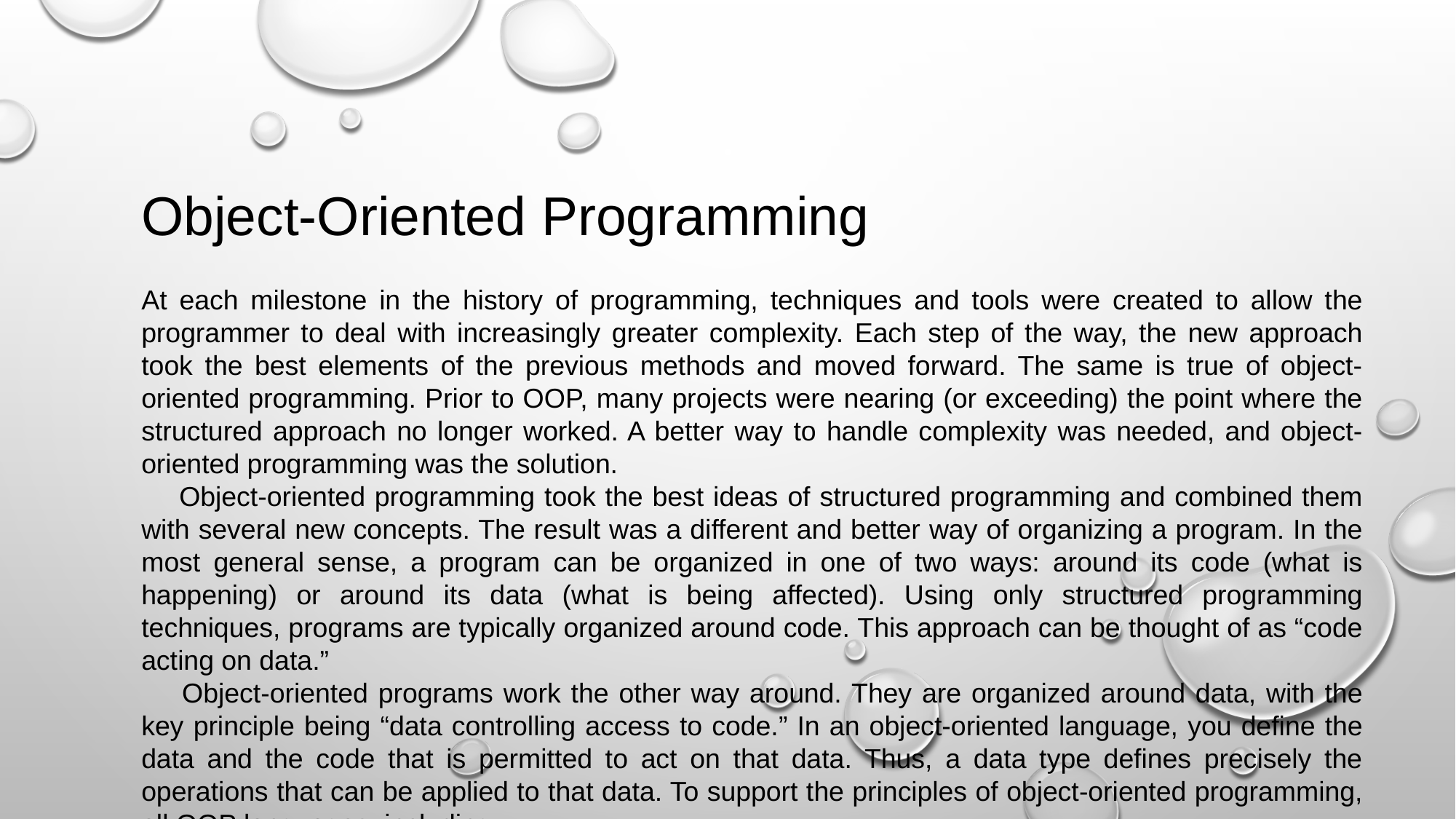

Object-Oriented Programming
At each milestone in the history of programming, techniques and tools were created to allow the programmer to deal with increasingly greater complexity. Each step of the way, the new approach took the best elements of the previous methods and moved forward. The same is true of object-oriented programming. Prior to OOP, many projects were nearing (or exceeding) the point where the structured approach no longer worked. A better way to handle complexity was needed, and object-oriented programming was the solution.
    Object-oriented programming took the best ideas of structured programming and combined them with several new concepts. The result was a different and better way of organizing a program. In the most general sense, a program can be organized in one of two ways: around its code (what is happening) or around its data (what is being affected). Using only structured programming techniques, programs are typically organized around code. This approach can be thought of as “code acting on data.”
    Object-oriented programs work the other way around. They are organized around data, with the key principle being “data controlling access to code.” In an object-oriented language, you define the data and the code that is permitted to act on that data. Thus, a data type defines precisely the operations that can be applied to that data. To support the principles of object-oriented programming, all OOP languages, including
C#, have three traits in common: encapsulation, polymorphism, and inheritance. Let’s examine each.